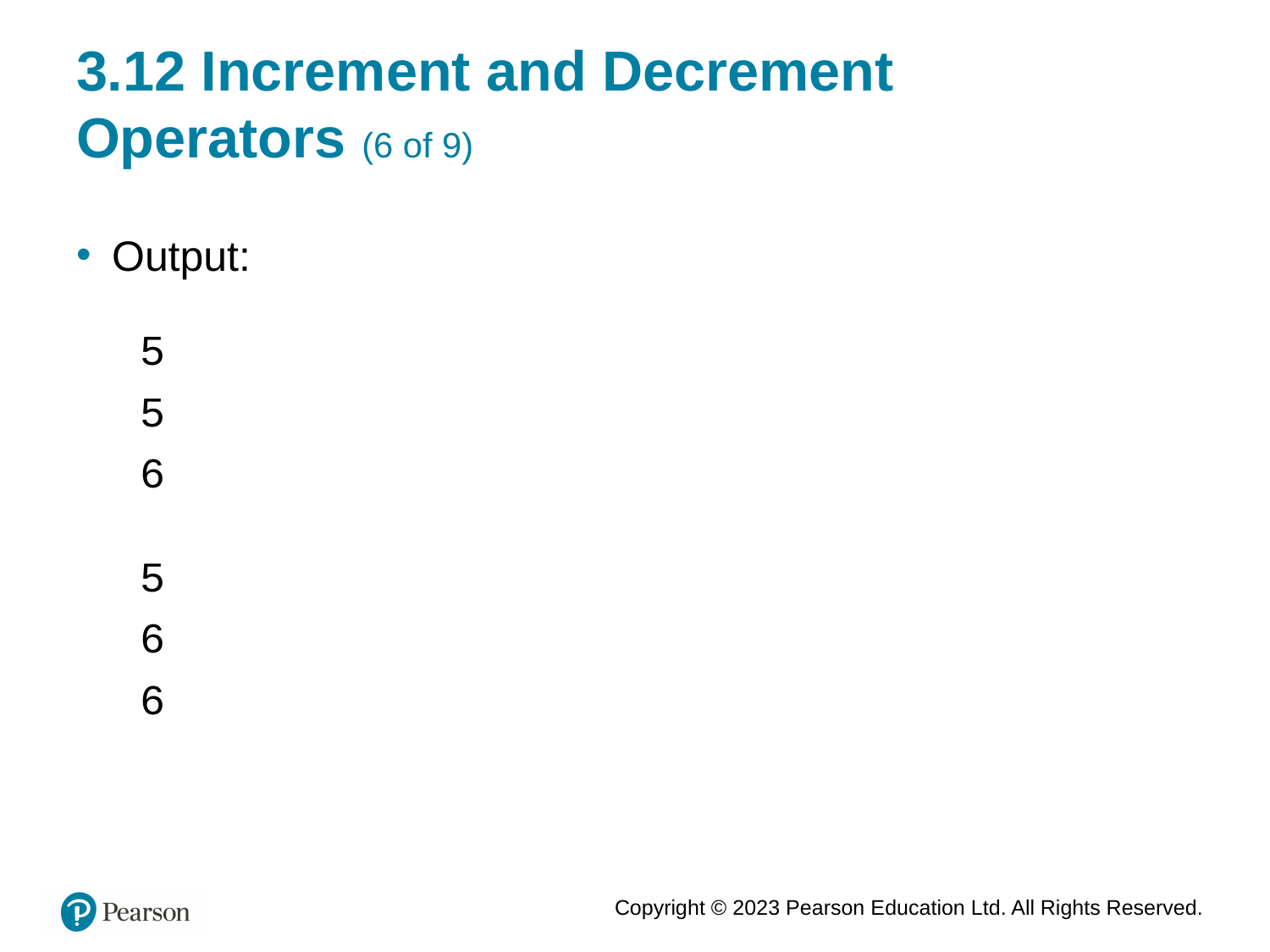

# 3.12 Increment and Decrement Operators (6 of 9)
Output:
5
5
6
5
6
6